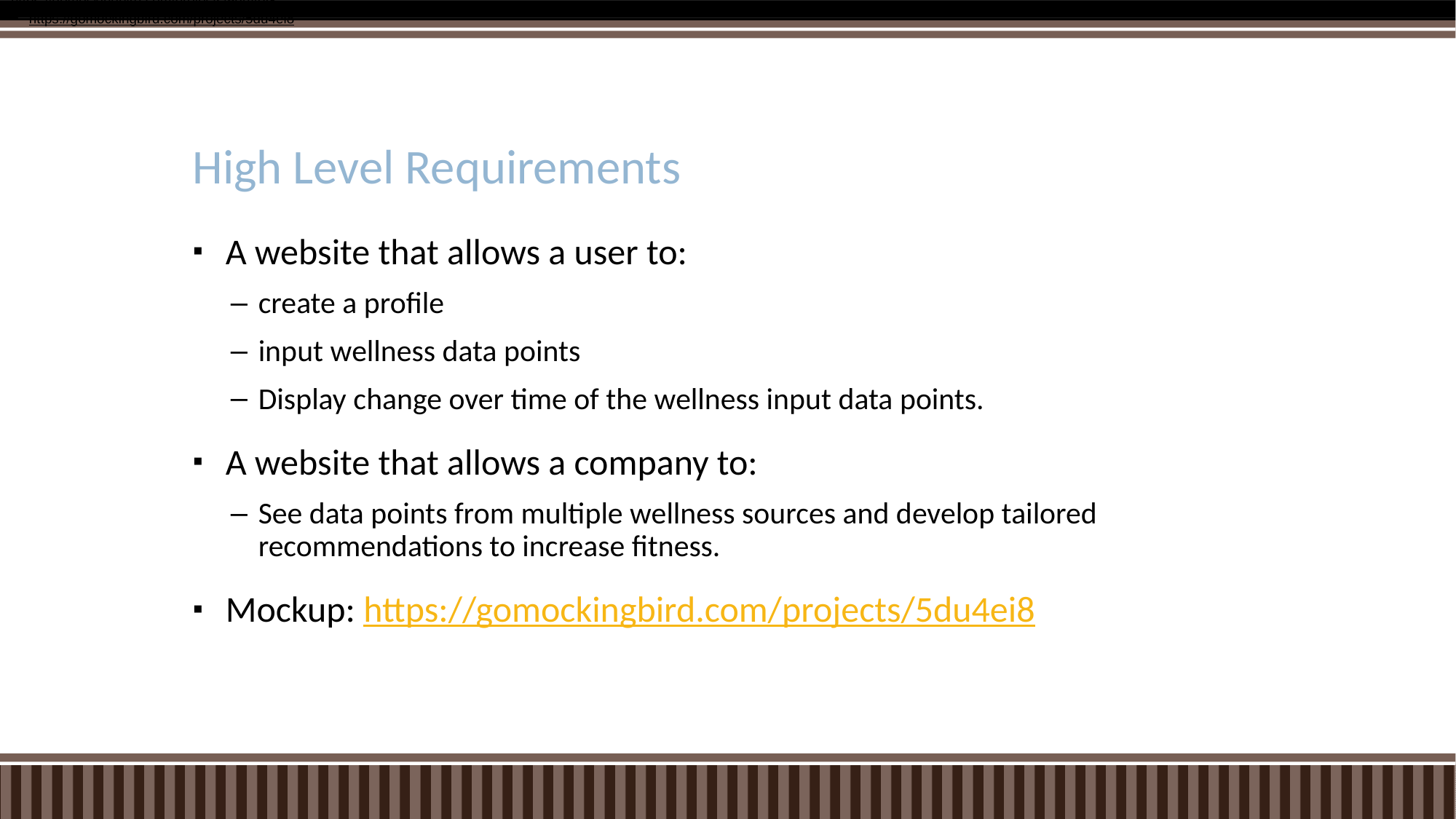

https://gomockingbird.com/projects/5du4ei8
https://gomockingbird.com/projects/5du4ei8
# High Level Requirements
A website that allows a user to:
create a profile
input wellness data points
Display change over time of the wellness input data points.
A website that allows a company to:
See data points from multiple wellness sources and develop tailored recommendations to increase fitness.
Mockup: https://gomockingbird.com/projects/5du4ei8